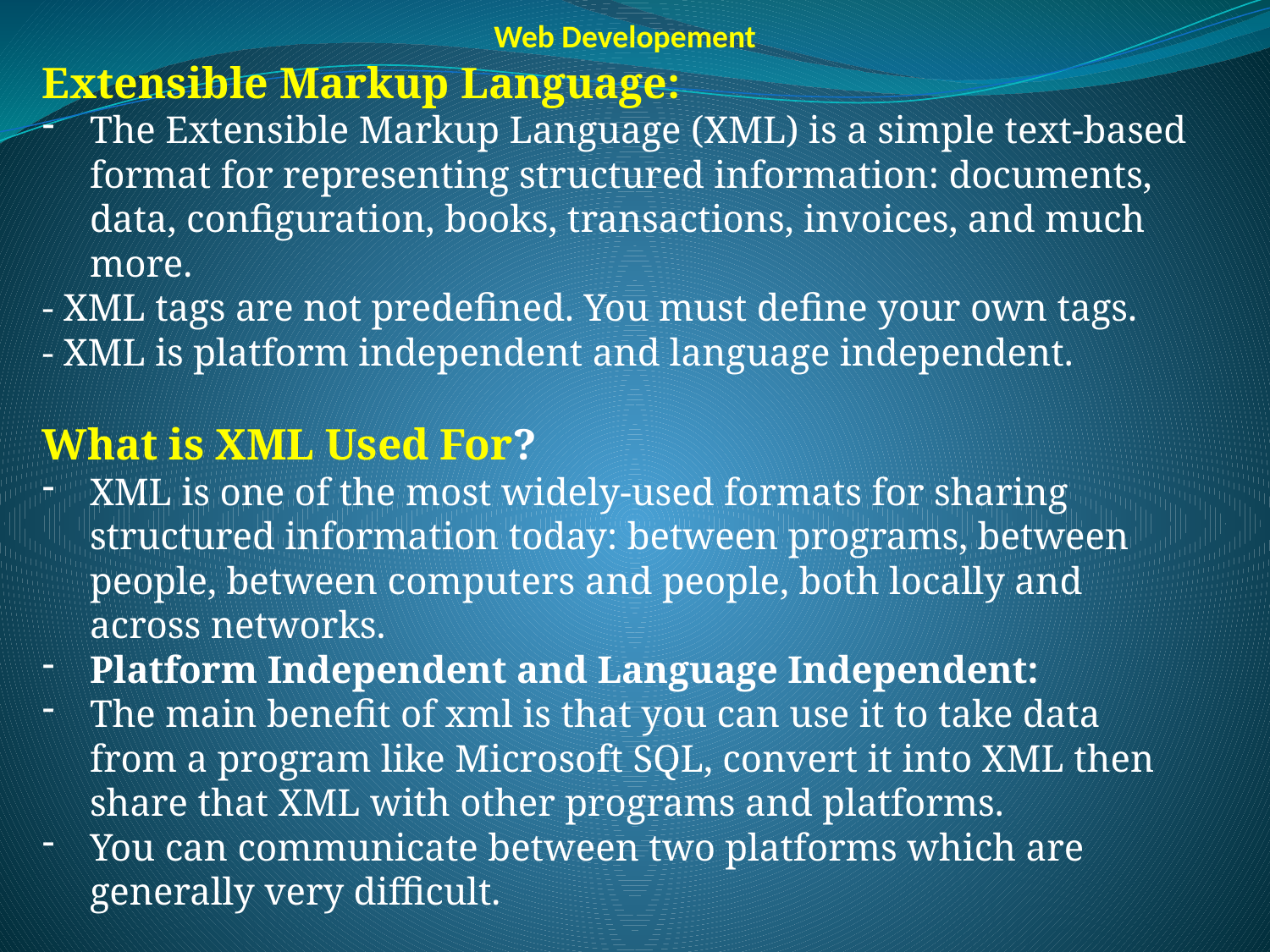

Web Developement
Extensible Markup Language:
The Extensible Markup Language (XML) is a simple text-based format for representing structured information: documents, data, configuration, books, transactions, invoices, and much more.
- XML tags are not predefined. You must define your own tags.
- XML is platform independent and language independent.

What is XML Used For?
XML is one of the most widely-used formats for sharing structured information today: between programs, between people, between computers and people, both locally and across networks.
Platform Independent and Language Independent:
The main benefit of xml is that you can use it to take data from a program like Microsoft SQL, convert it into XML then share that XML with other programs and platforms.
You can communicate between two platforms which are generally very difficult.